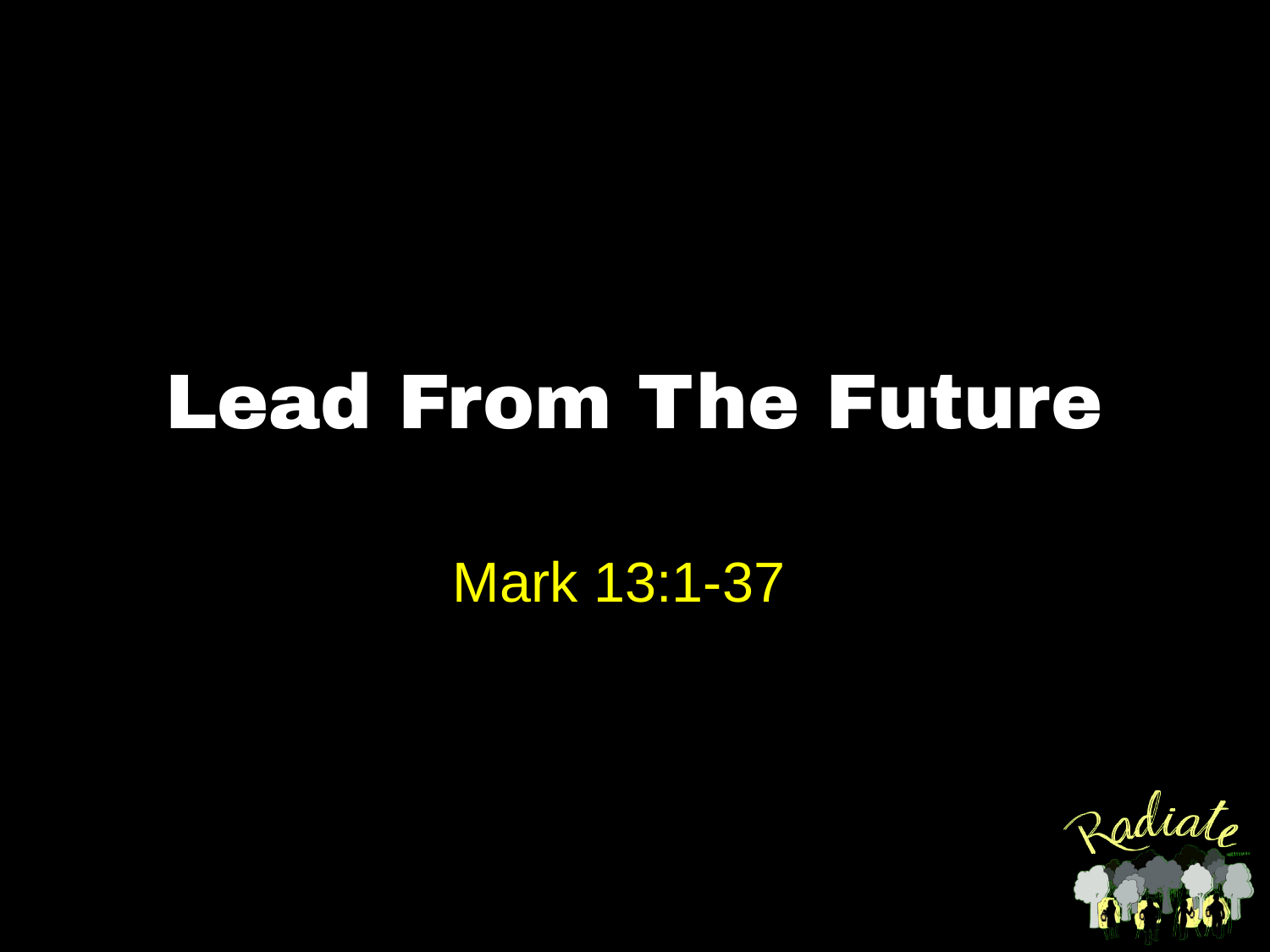

# Lead From The Future
Mark 13:1-37